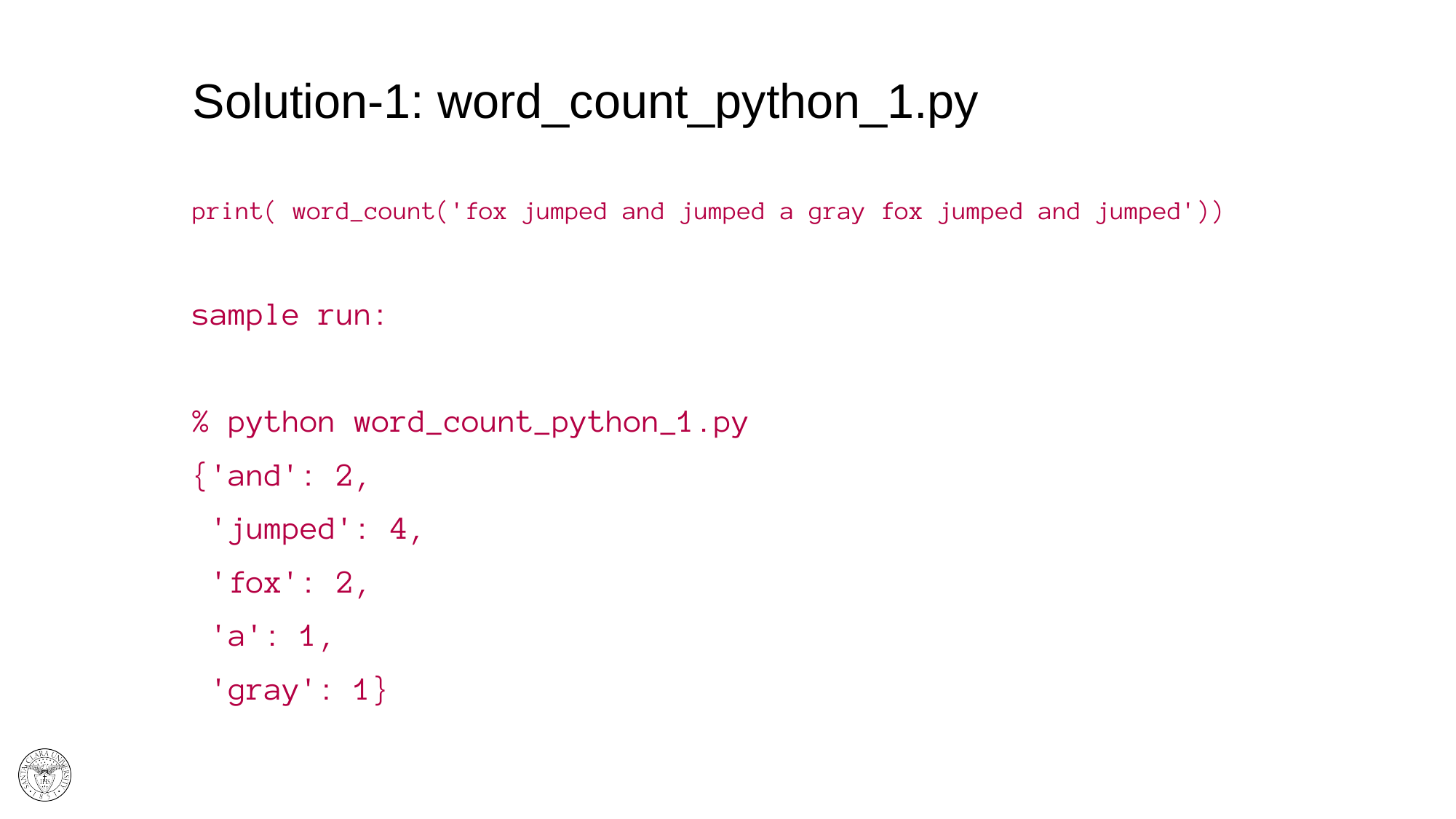

# Solution-1: word_count_python_1.py

print( word_count('fox jumped and jumped a gray fox jumped and jumped'))

sample run:

% python word_count_python_1.py
{'and': 2,
 'jumped': 4,
 'fox': 2,
 'a': 1,
 'gray': 1}